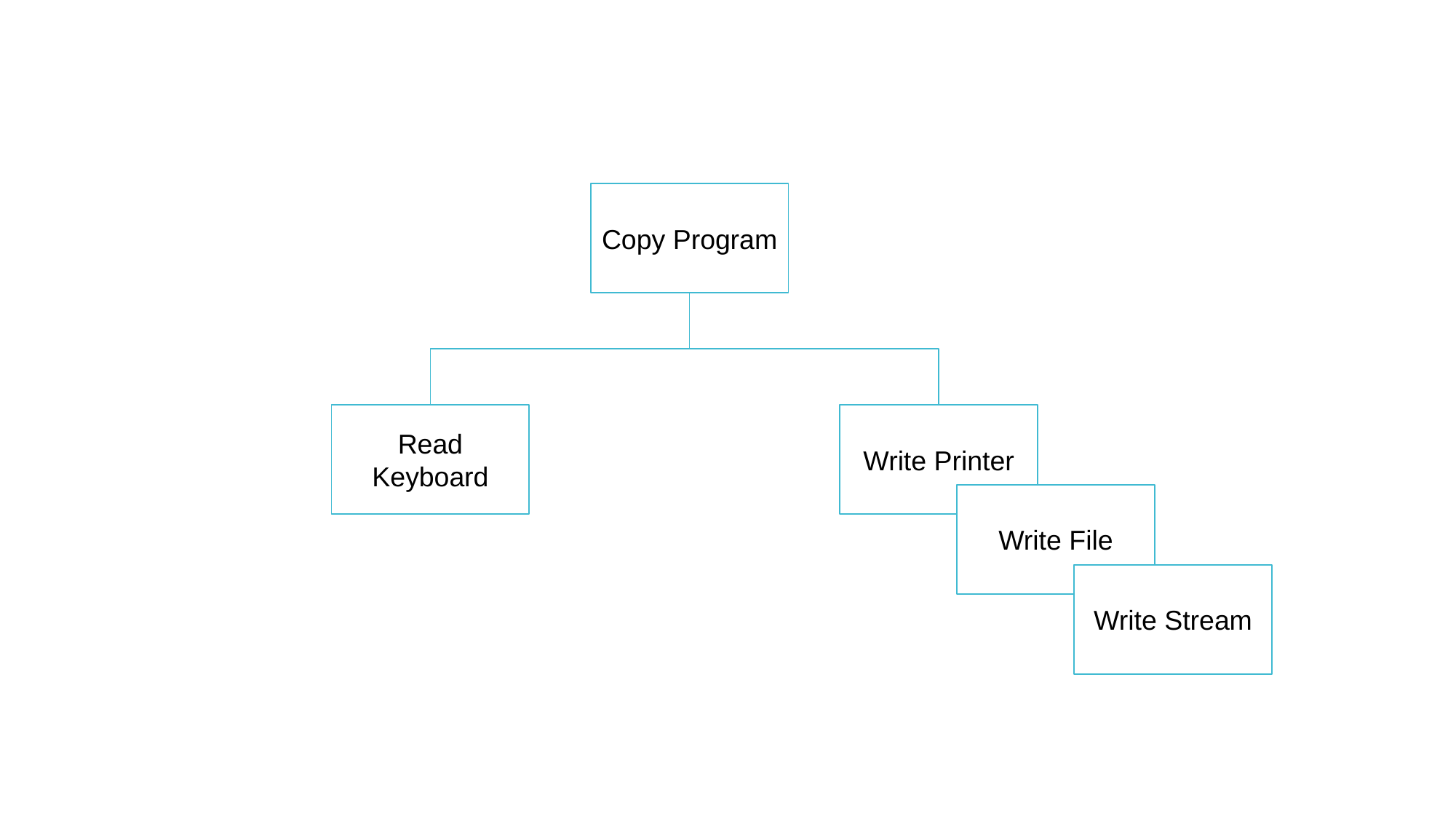

Copy Program
Read Keyboard
Write Printer
Write File
Write Stream